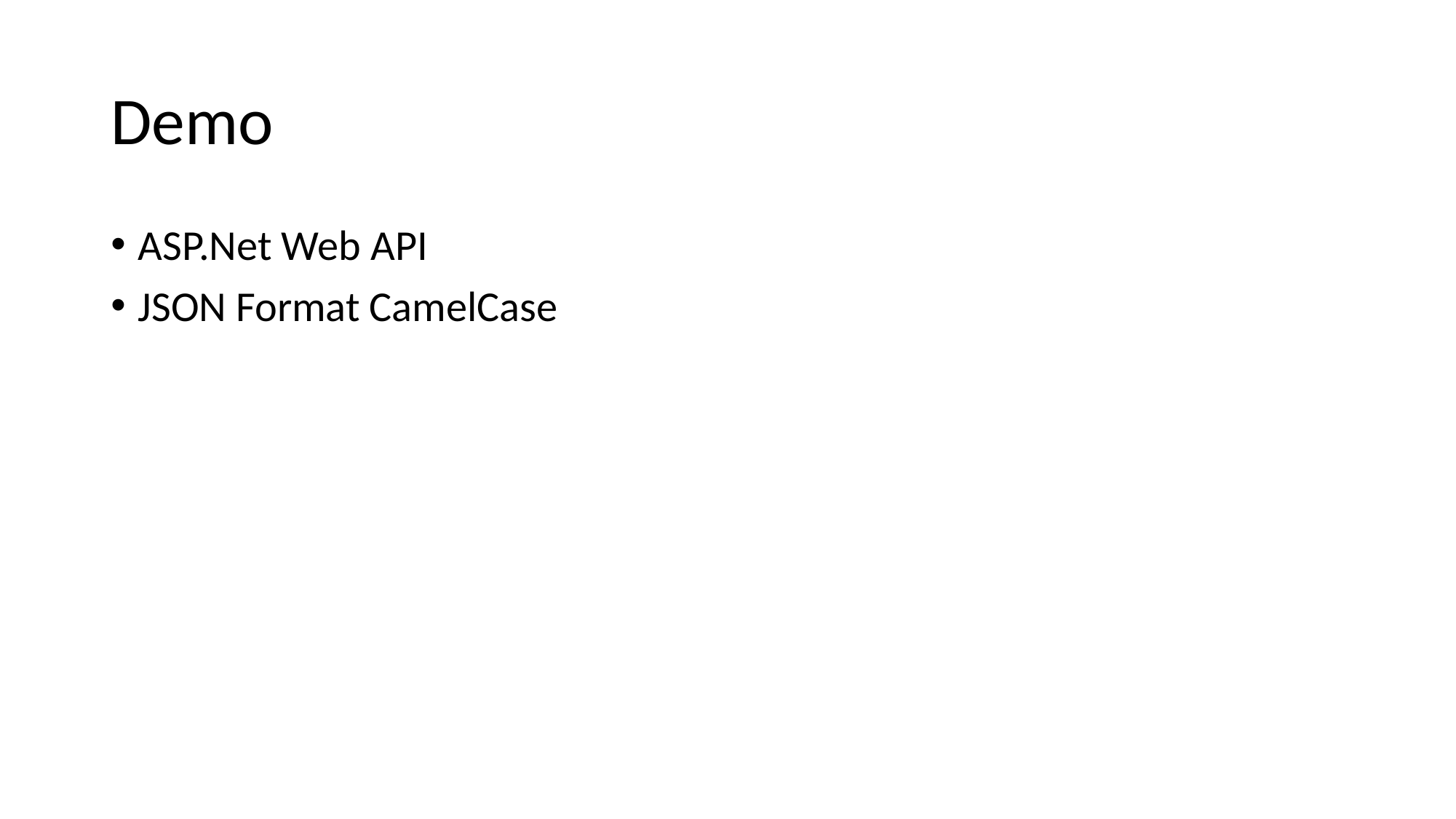

# Demo
ASP.Net Web API
JSON Format CamelCase